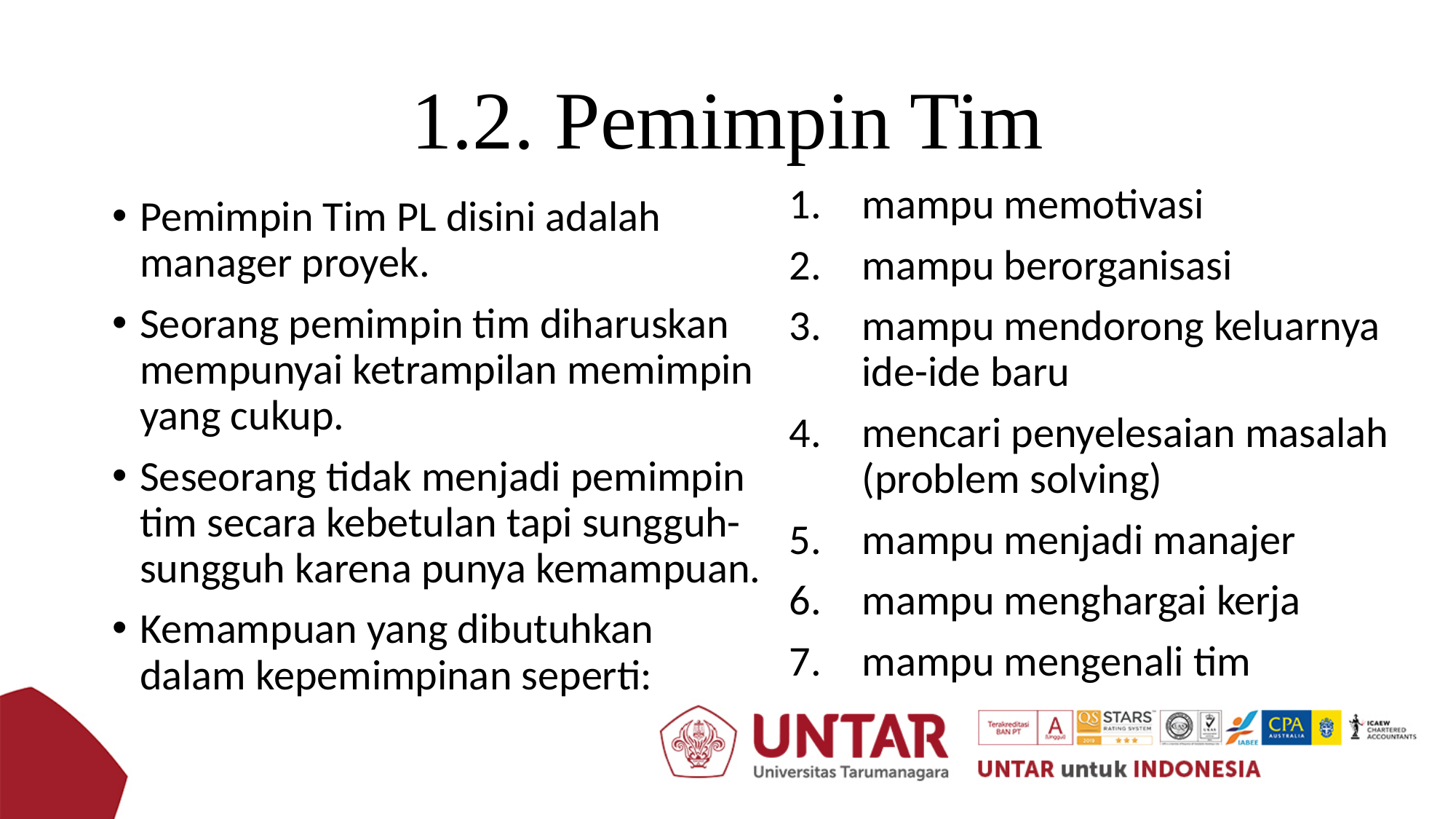

# 1.2. Pemimpin Tim
mampu memotivasi
mampu berorganisasi
mampu mendorong keluarnya ide-ide baru
mencari penyelesaian masalah (problem solving)
mampu menjadi manajer
mampu menghargai kerja
mampu mengenali tim

Pemimpin Tim PL disini adalah manager proyek.
Seorang pemimpin tim diharuskan mempunyai ketrampilan memimpin yang cukup.
Seseorang tidak menjadi pemimpin tim secara kebetulan tapi sungguh-sungguh karena punya kemampuan.
Kemampuan yang dibutuhkan dalam kepemimpinan seperti: